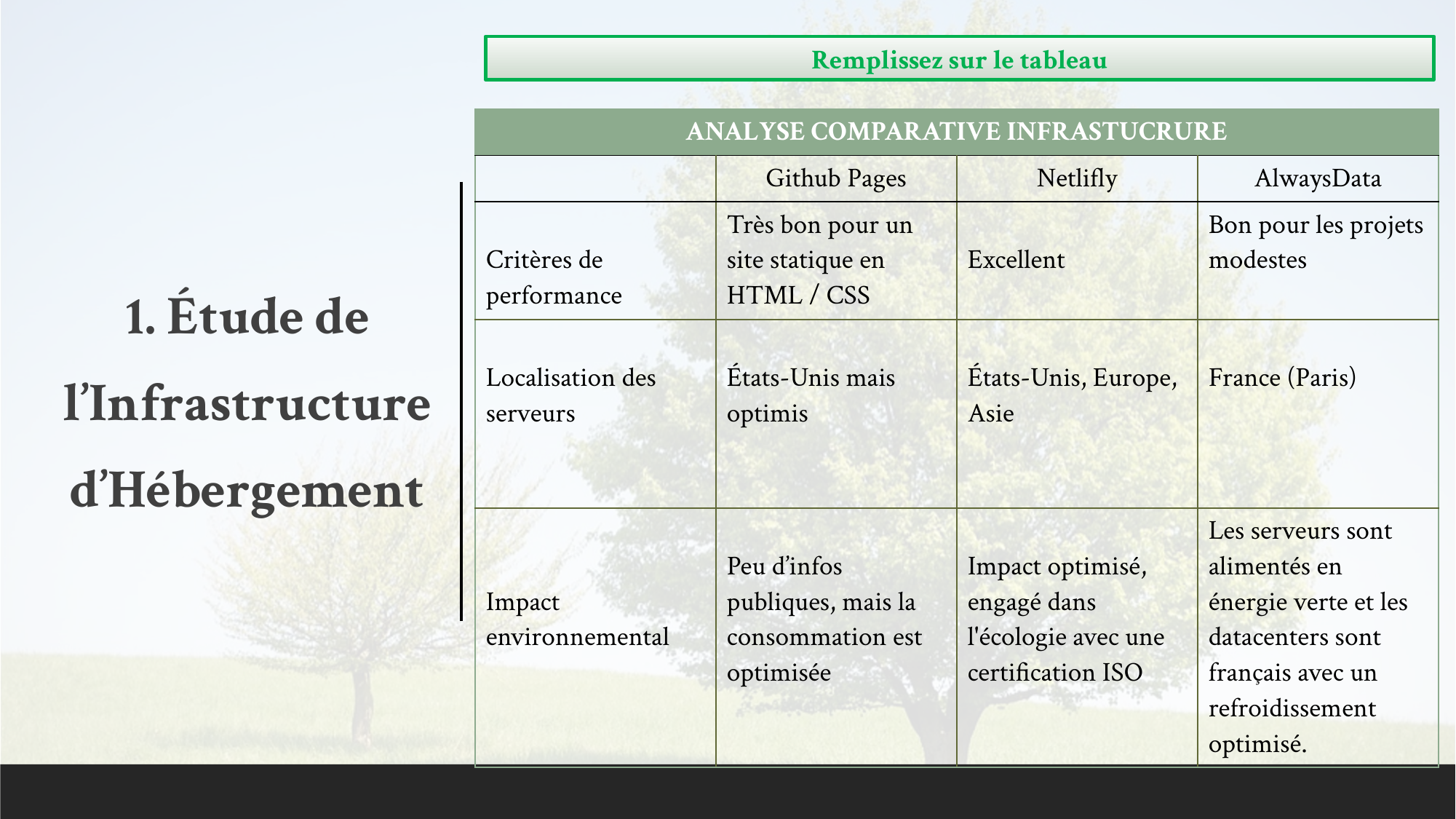

Remplissez sur le tableau
| ANALYSE COMPARATIVE INFRASTUCRURE |  |  |  |
| --- | --- | --- | --- |
|  | Github Pages | Netlifly | AlwaysData |
| Critères de performance | Très bon pour un site statique en HTML / CSS | Excellent | Bon pour les projets modestes |
| Localisation des serveurs | États-Unis mais optimis | États-Unis, Europe, Asie | France (Paris) |
| Impact environnemental | Peu d’infos publiques, mais la consommation est optimisée | Impact optimisé, engagé dans l'écologie avec une certification ISO | Les serveurs sont alimentés en énergie verte et les datacenters sont français avec un refroidissement optimisé. |
1. Étude de
l’Infrastructure
d’Hébergement